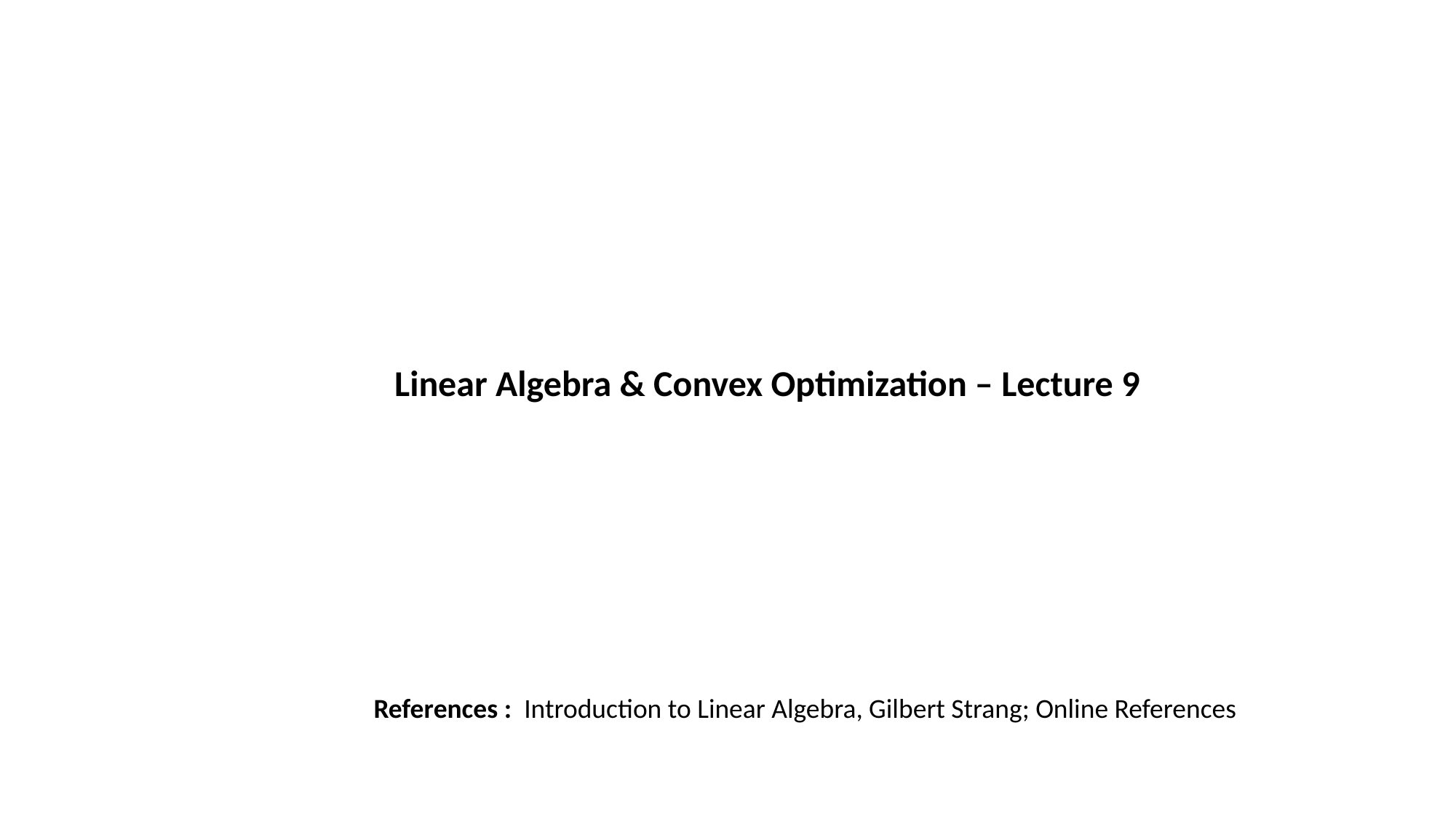

Linear Algebra & Convex Optimization – Lecture 9
References :  Introduction to Linear Algebra, Gilbert Strang; Online References